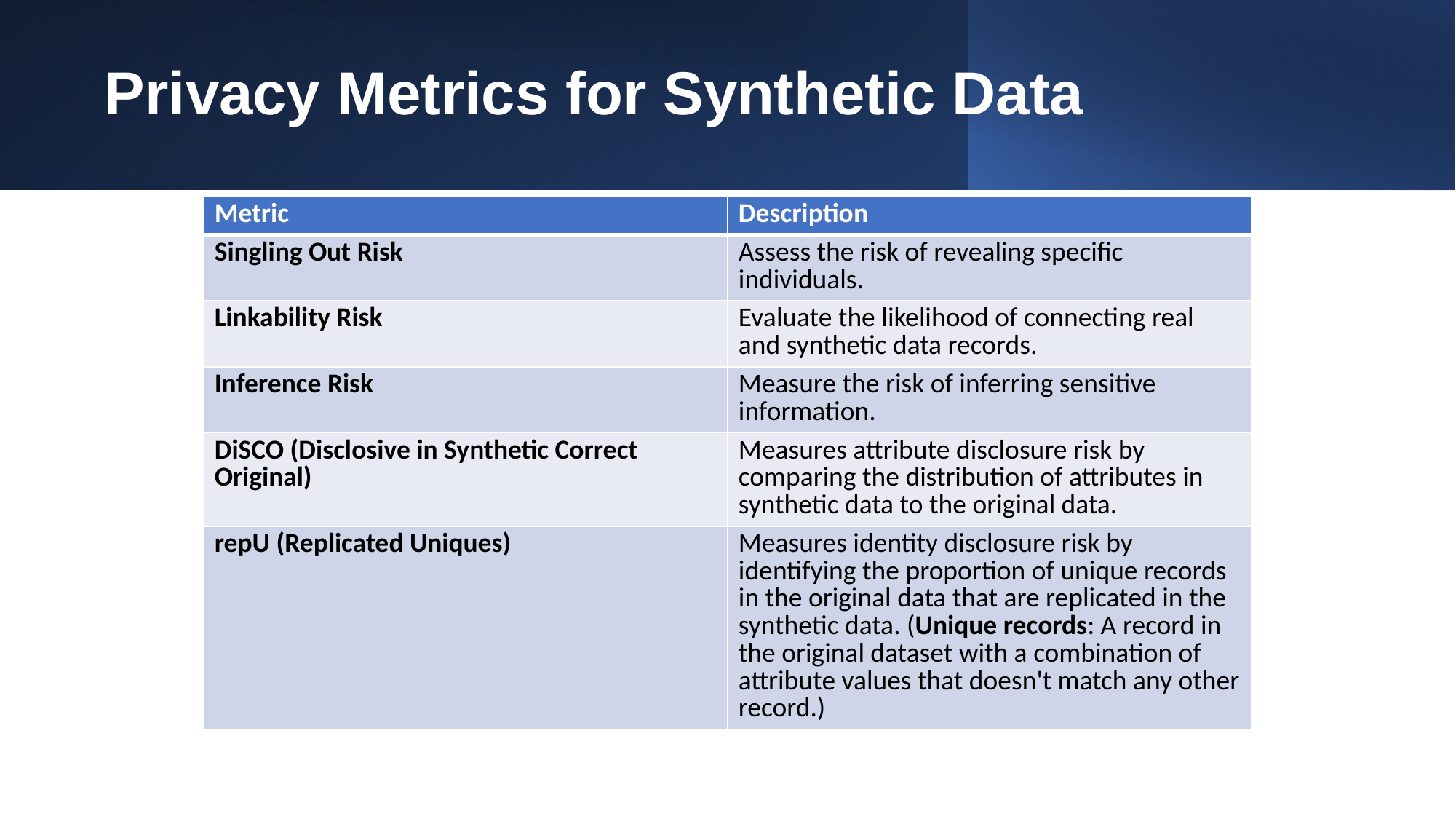

# Privacy Metrics for Synthetic Data
| Metric | Description |
| --- | --- |
| Singling Out Risk | Assess the risk of revealing specific individuals. |
| Linkability Risk | Evaluate the likelihood of connecting real and synthetic data records. |
| Inference Risk | Measure the risk of inferring sensitive information. |
| DiSCO (Disclosive in Synthetic Correct Original) | Measures attribute disclosure risk by comparing the distribution of attributes in synthetic data to the original data. |
| repU (Replicated Uniques) | Measures identity disclosure risk by identifying the proportion of unique records in the original data that are replicated in the synthetic data. (Unique records: A record in the original dataset with a combination of attribute values that doesn't match any other record.) |

14